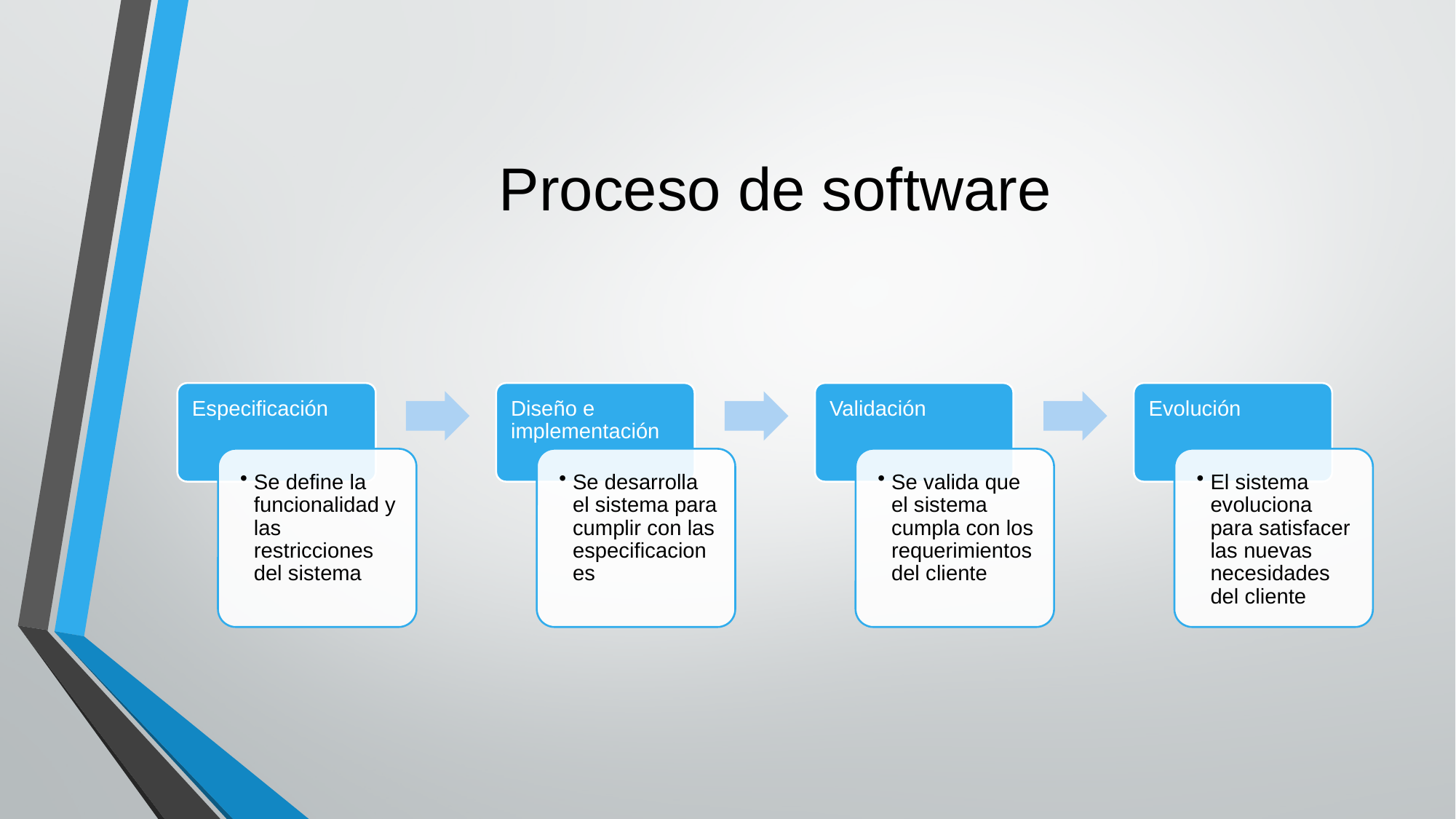

# Proceso de software
Especificación
Se define la funcionalidad y las restricciones del sistema

Diseño e implementación
Se desarrolla el sistema para cumplir con las especificaciones

Validación
Se valida que el sistema cumpla con los requerimientos del cliente

Evolución
El sistema evoluciona para satisfacer las nuevas necesidades del cliente